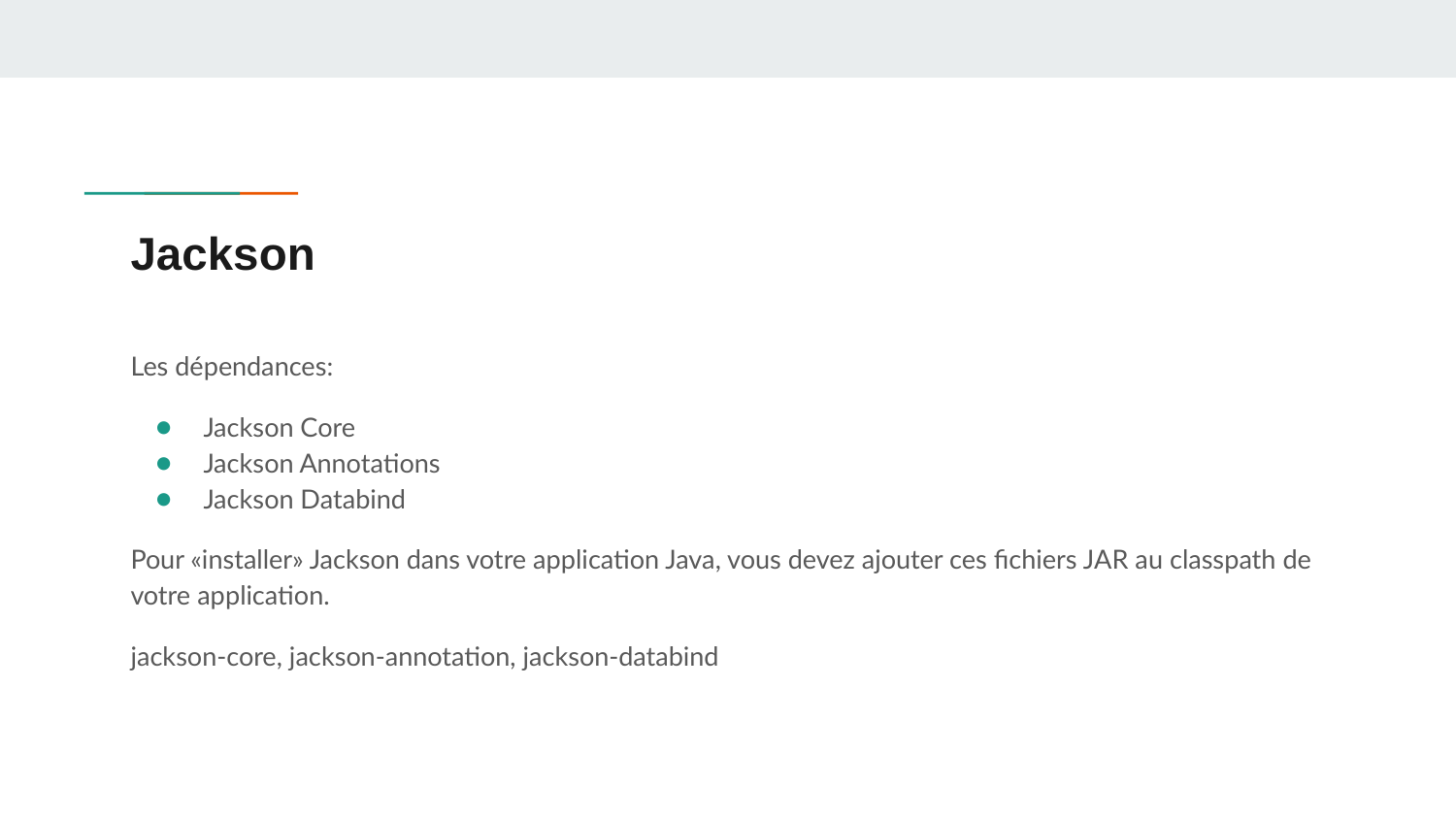

# Jackson
Les dépendances:
Jackson Core
Jackson Annotations
Jackson Databind
Pour «installer» Jackson dans votre application Java, vous devez ajouter ces fichiers JAR au classpath de votre application.
jackson-core, jackson-annotation, jackson-databind